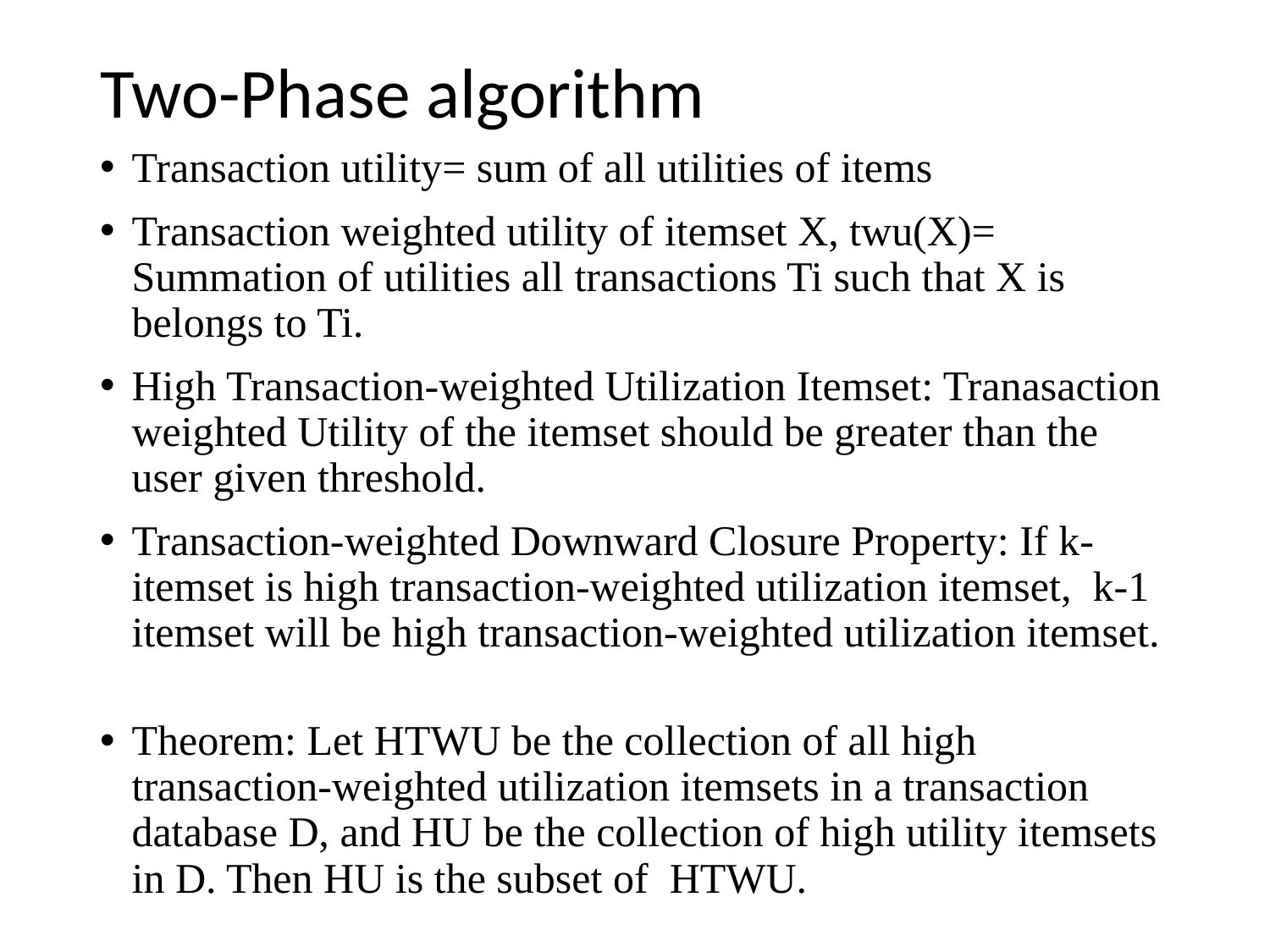

# Two-Phase algorithm
Transaction utility= sum of all utilities of items
Transaction weighted utility of itemset X, twu(X)= Summation of utilities all transactions Ti such that X is belongs to Ti.
High Transaction-weighted Utilization Itemset: Tranasaction weighted Utility of the itemset should be greater than the user given threshold.
Transaction-weighted Downward Closure Property: If k-itemset is high transaction-weighted utilization itemset,  k-1 itemset will be high transaction-weighted utilization itemset.
Theorem: Let HTWU be the collection of all high transaction-weighted utilization itemsets in a transaction database D, and HU be the collection of high utility itemsets
in D. Then HU is the subset of  HTWU.